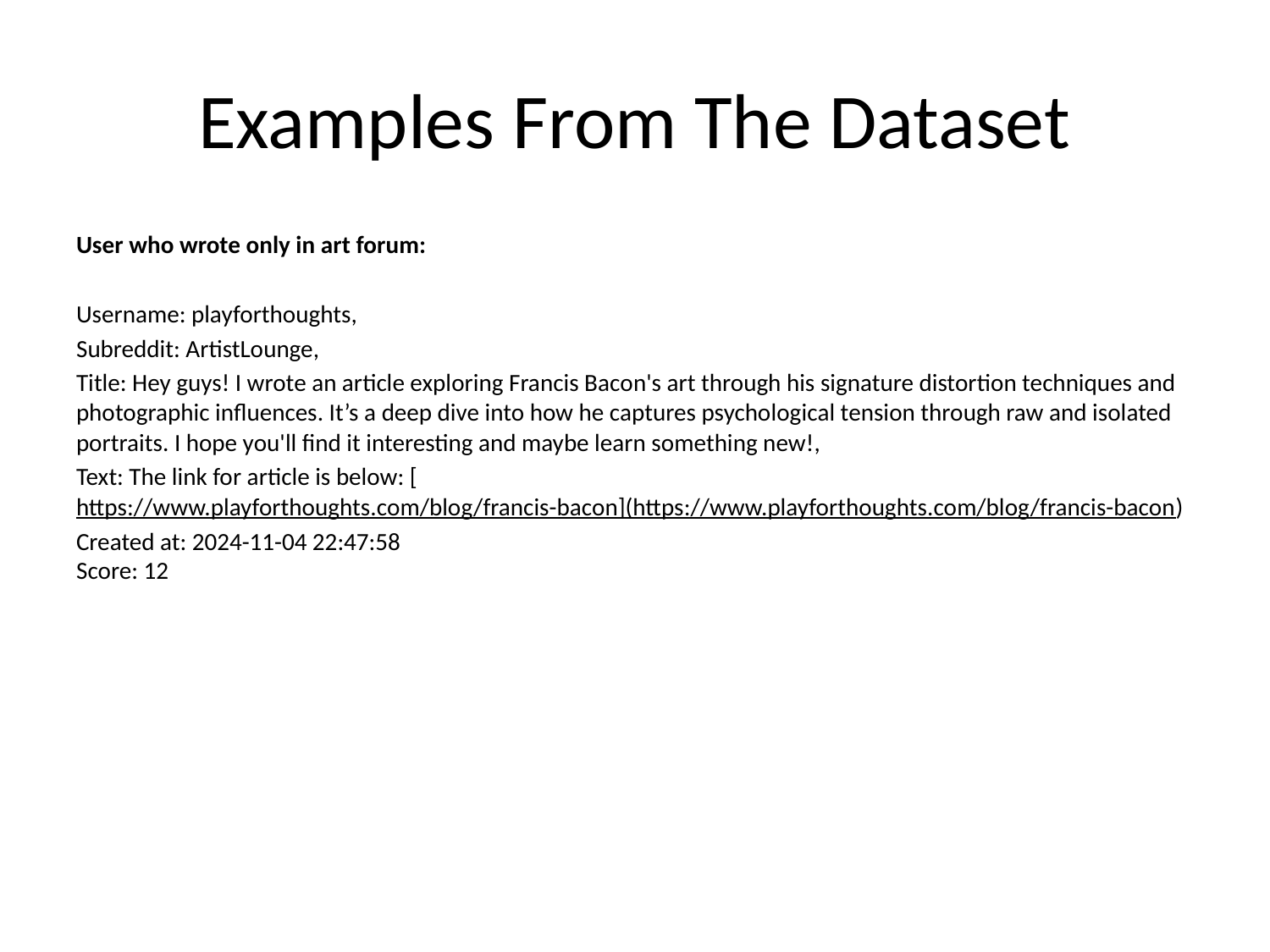

# Examples From The Dataset
User who wrote only in art forum:

Username: playforthoughts,
Subreddit: ArtistLounge,
Title: Hey guys! I wrote an article exploring Francis Bacon's art through his signature distortion techniques and photographic influences. It’s a deep dive into how he captures psychological tension through raw and isolated portraits. I hope you'll find it interesting and maybe learn something new!,
Text: The link for article is below: [https://www.playforthoughts.com/blog/francis-bacon](https://www.playforthoughts.com/blog/francis-bacon)
Created at: 2024-11-04 22:47:58
Score: 12